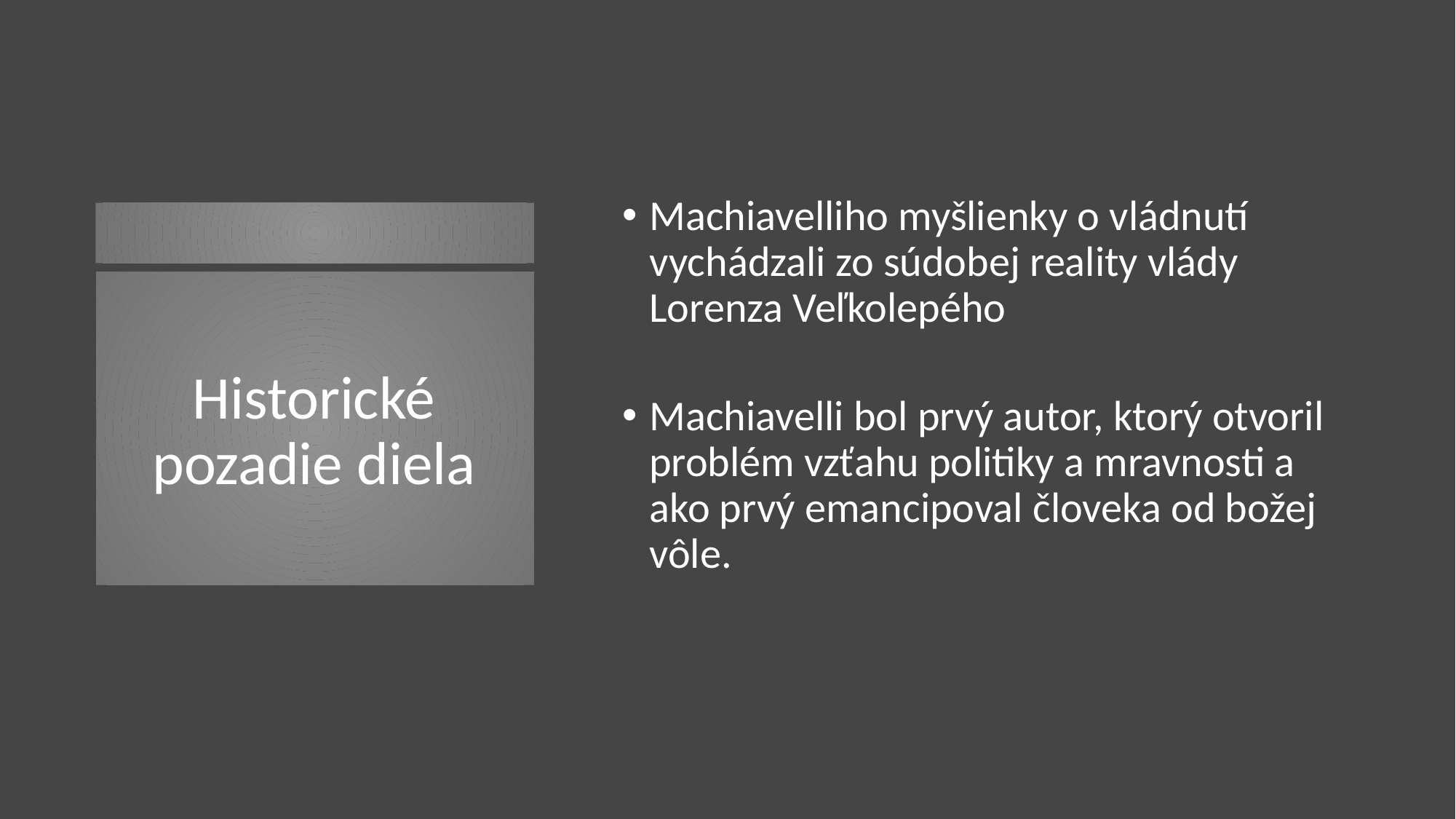

Machiavelliho myšlienky o vládnutí vychádzali zo súdobej reality vlády Lorenza Veľkolepého

Machiavelli bol prvý autor, ktorý otvoril problém vzťahu politiky a mravnosti a ako prvý emancipoval človeka od božej vôle.

# Historické pozadie diela